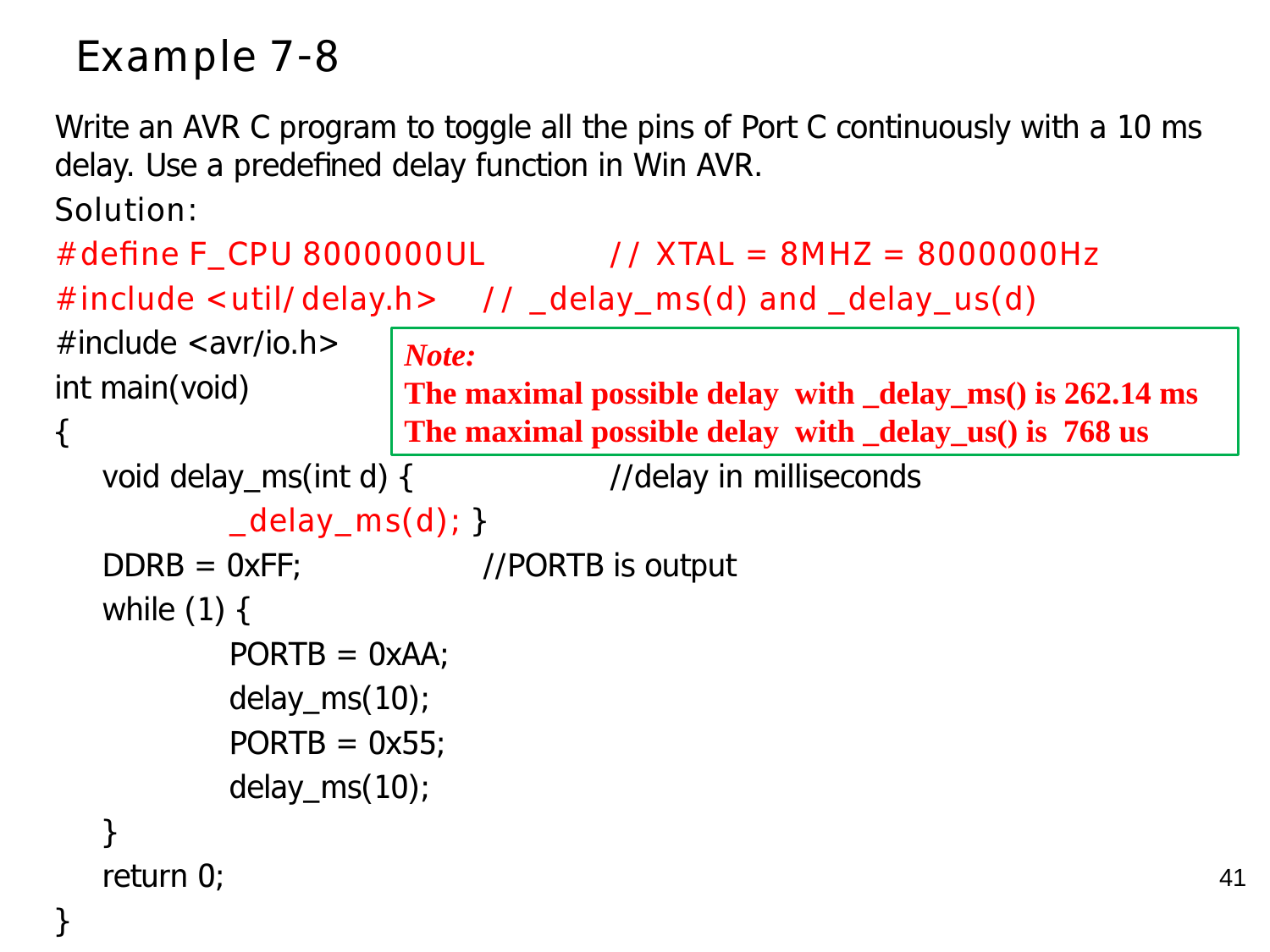

# Example 7-8
Write an AVR C program to toggle all the pins of Port C continuously with a 10 ms delay. Use a predefined delay function in Win AVR.
Solution:
#define F_CPU 8000000UL       	// XTAL = 8MHZ = 8000000Hz
#include <util/delay.h>	// _delay_ms(d) and _delay_us(d)
#include <avr/io.h>
int main(void)
{
	void delay_ms(int d) {		//delay in milliseconds
		_delay_ms(d); }
	DDRB = 0xFF;    		//PORTB is output
	while (1) {
		PORTB = 0xAA;
		delay_ms(10);
		PORTB = 0x55;
		delay_ms(10);
	}
	return 0;
}

Note:
The maximal possible delay  with _delay_ms() is 262.14 ms
The maximal possible delay  with _delay_us() is  768 us
41